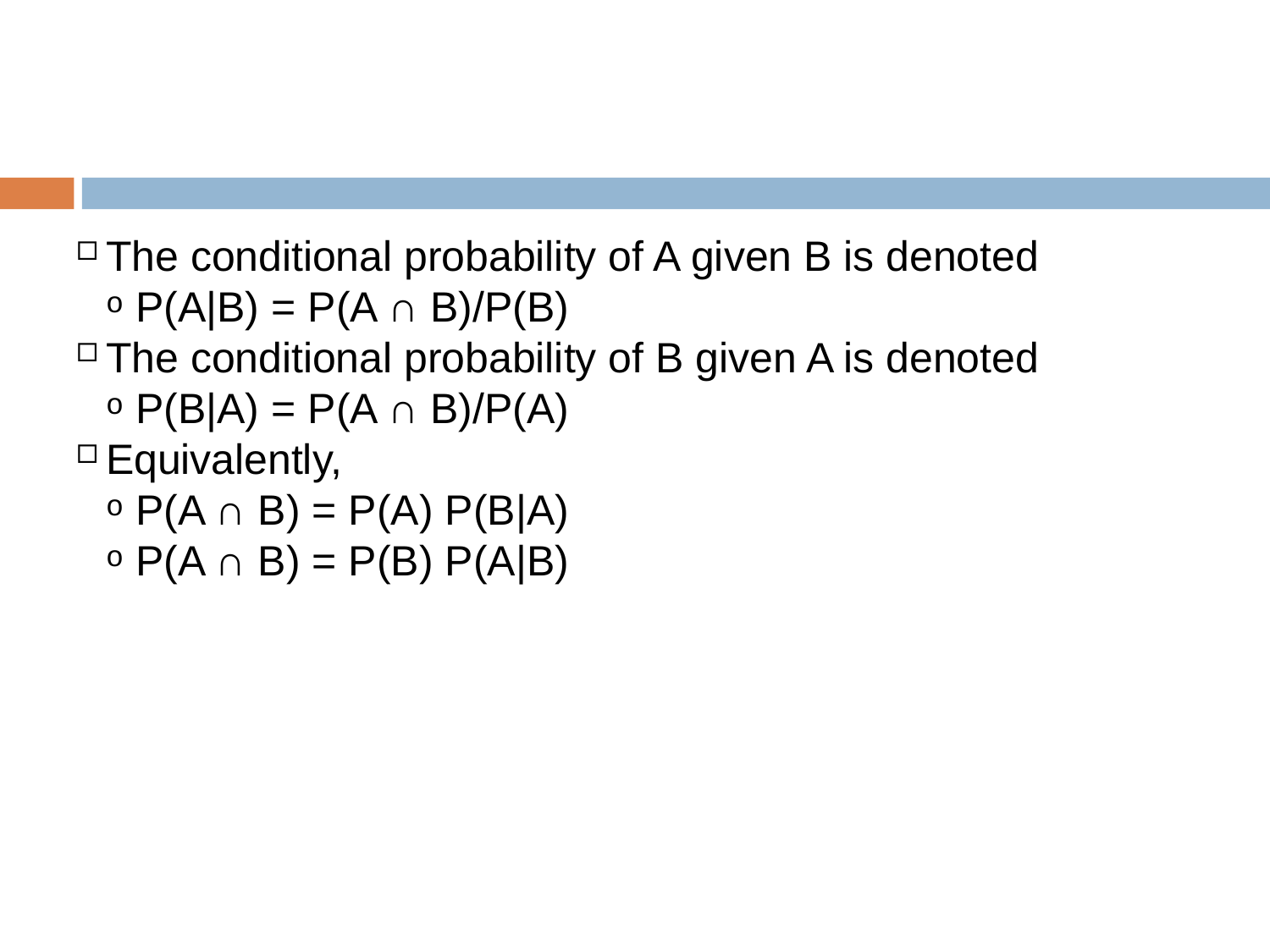

The conditional probability of A given B is denoted
P(A|B) = P(A ∩ B)/P(B)‏
The conditional probability of B given A is denoted
P(B|A) = P(A ∩ B)/P(A)‏
Equivalently,
P(A ∩ B) = P(A) P(B|A)‏
P(A ∩ B) = P(B) P(A|B)‏